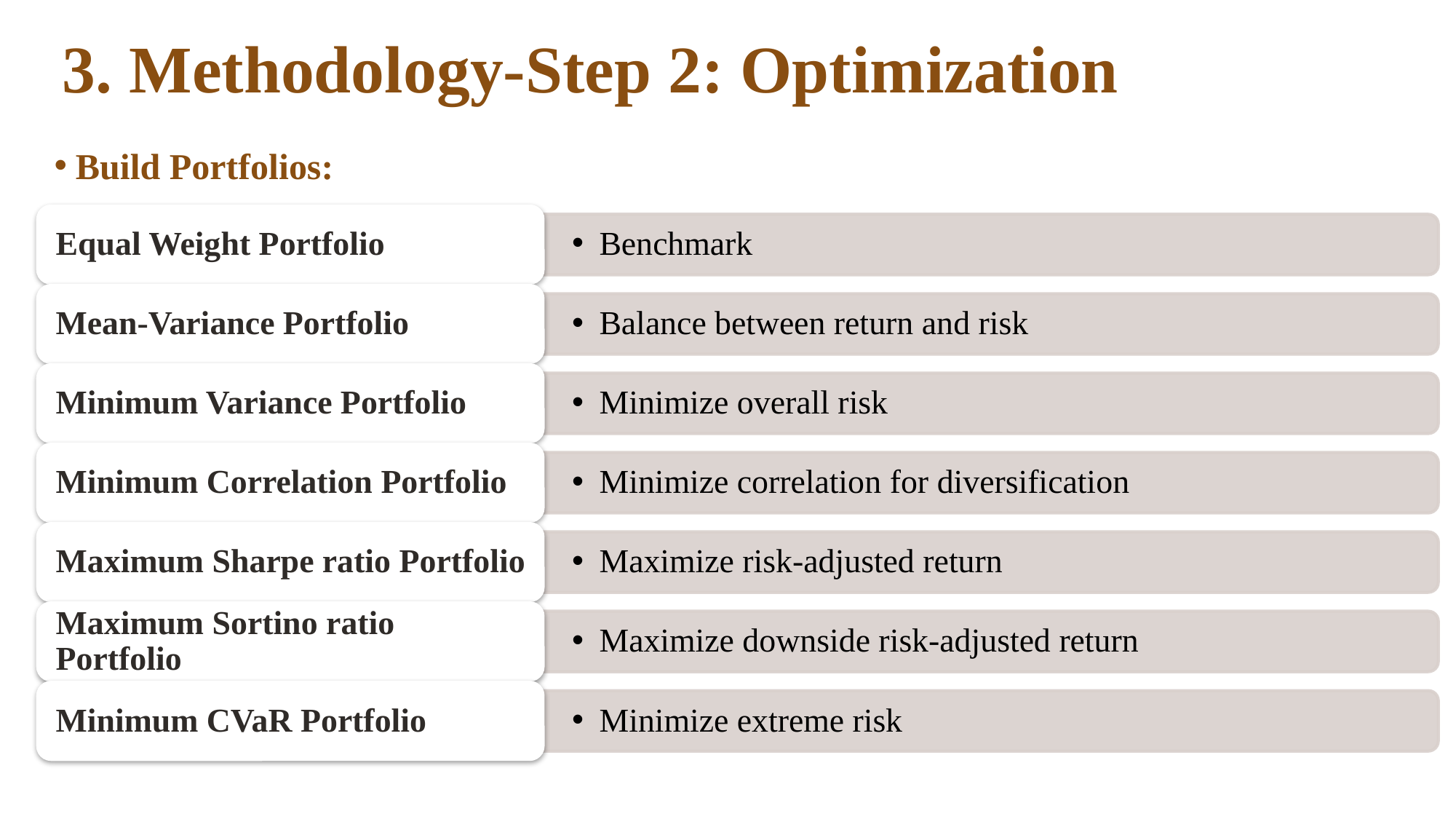

# 3. Methodology-Step 2: Optimization
Build Portfolios:
Benchmark
Equal Weight Portfolio
Balance between return and risk
Mean-Variance Portfolio
Minimize overall risk
Minimum Variance Portfolio
Minimize correlation for diversification
Minimum Correlation Portfolio
Maximize risk-adjusted return
Maximum Sharpe ratio Portfolio
Maximize downside risk-adjusted return
Maximum Sortino ratio Portfolio
Minimize extreme risk
Minimum CVaR Portfolio